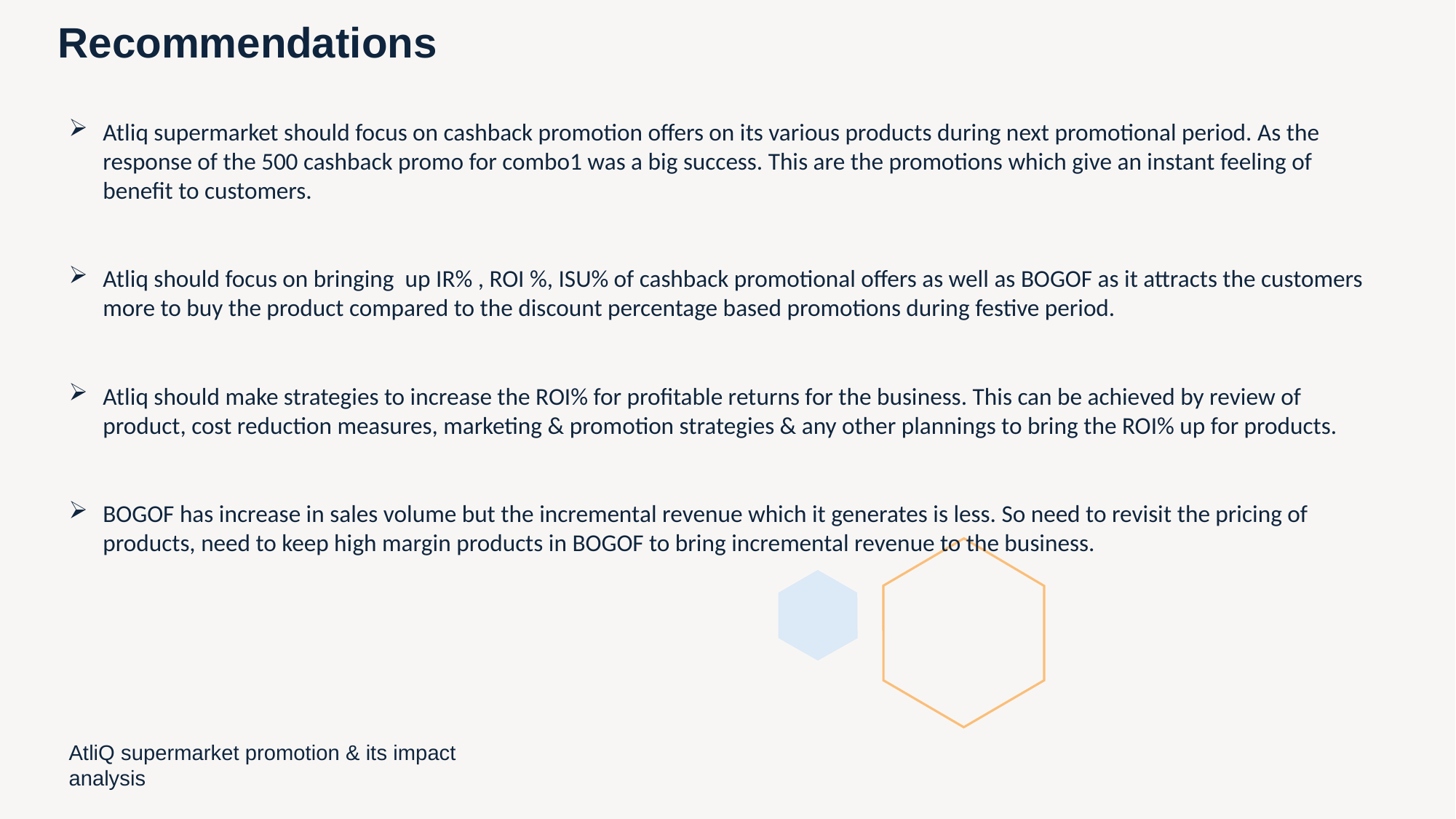

# Recommendations
Atliq supermarket should focus on cashback promotion offers on its various products during next promotional period. As the response of the 500 cashback promo for combo1 was a big success. This are the promotions which give an instant feeling of benefit to customers.

Atliq should focus on bringing  up IR% , ROI %, ISU% of cashback promotional offers as well as BOGOF as it attracts the customers more to buy the product compared to the discount percentage based promotions during festive period.

Atliq should make strategies to increase the ROI% for profitable returns for the business. This can be achieved by review of product, cost reduction measures, marketing & promotion strategies & any other plannings to bring the ROI% up for products.

BOGOF has increase in sales volume but the incremental revenue which it generates is less. So need to revisit the pricing of products, need to keep high margin products in BOGOF to bring incremental revenue to the business.

AtliQ supermarket promotion & its impact analysis